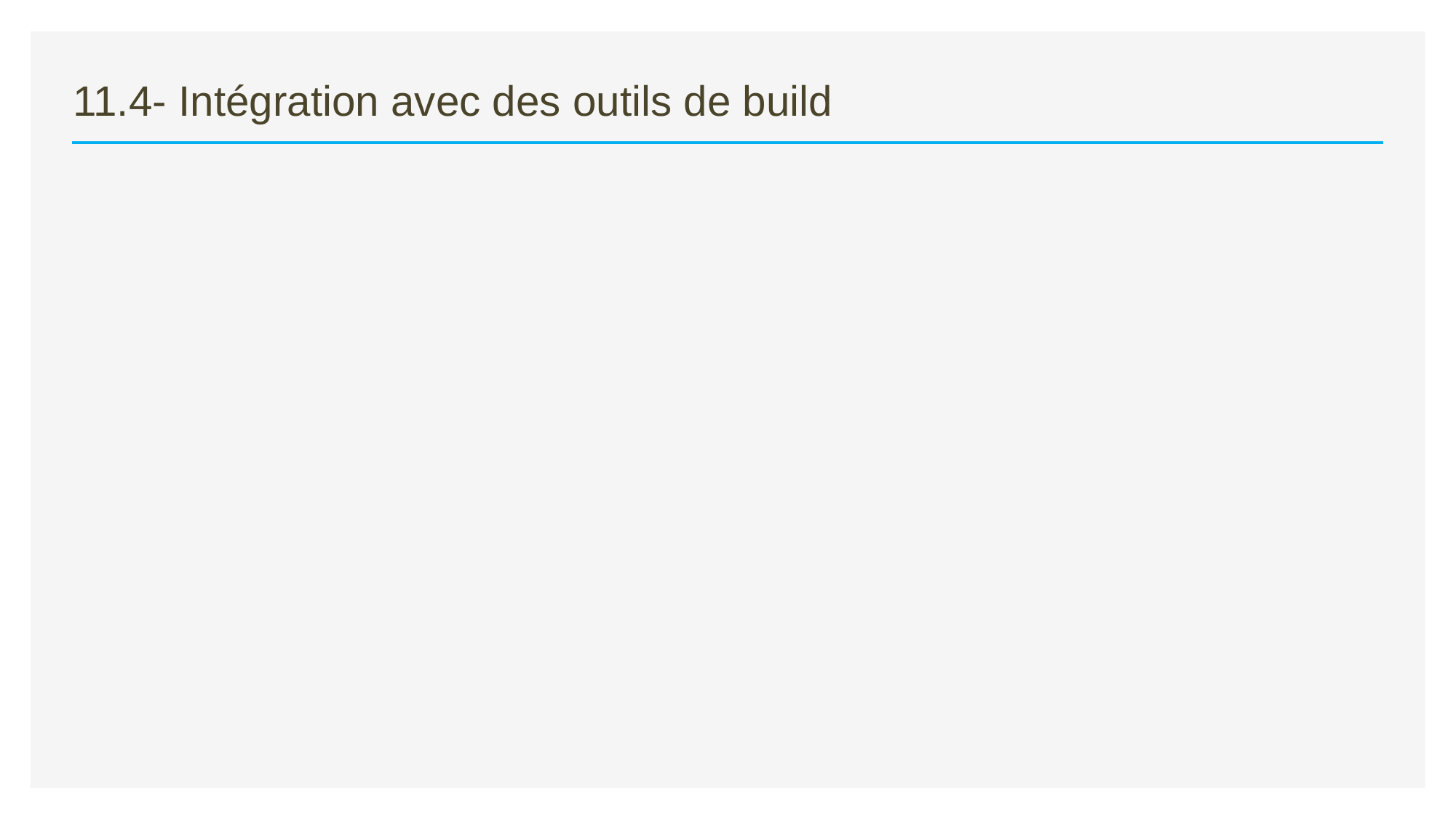

# 11.4- Intégration avec des outils de build